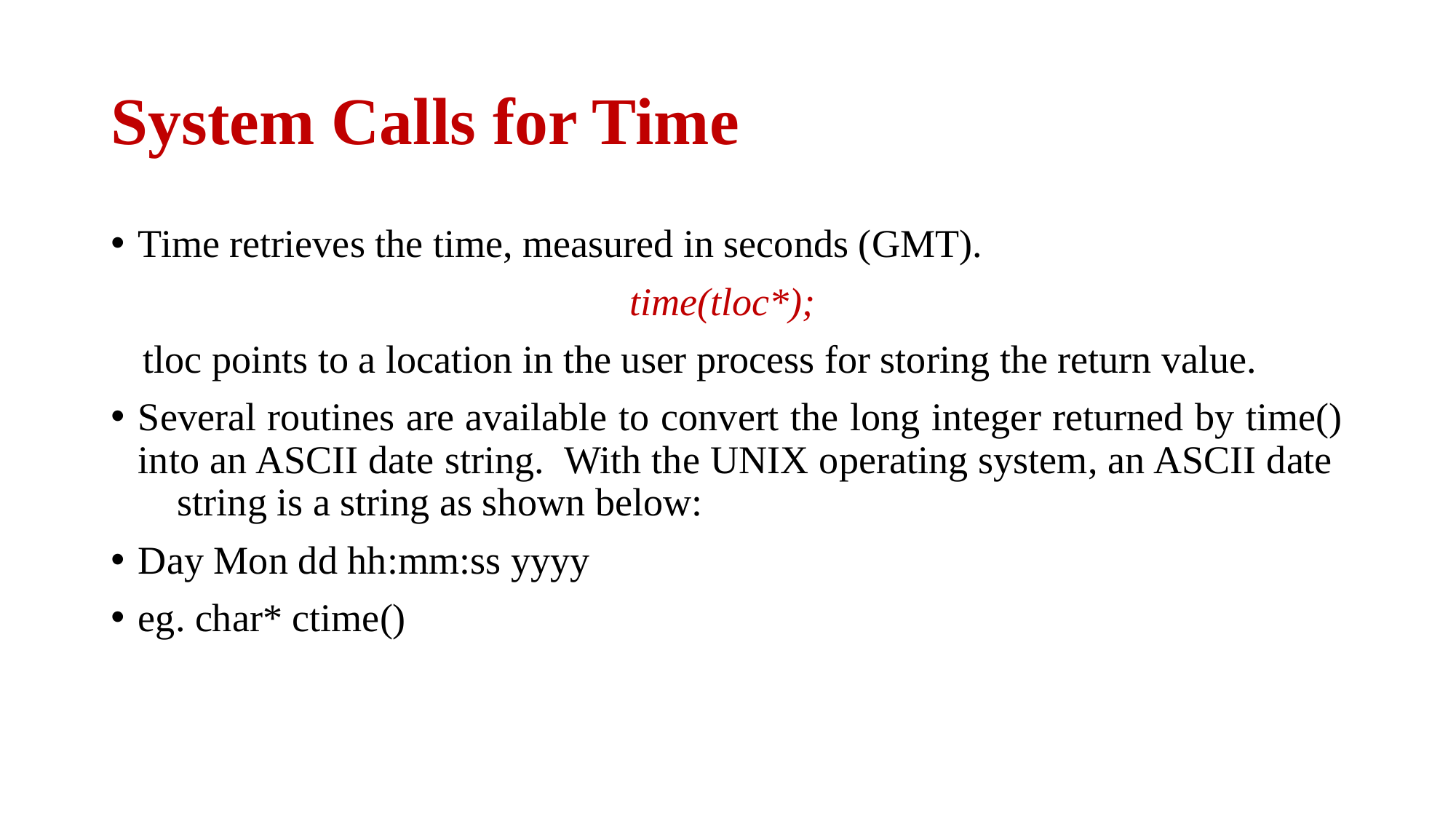

# System Calls for Time
Time retrieves the time, measured in seconds (GMT).
time(tloc*);
tloc points to a location in the user process for storing the return value.
Several routines are available to convert the long integer returned by time() into an ASCII date string.  With the UNIX operating system, an ASCII date      string is a string as shown below:
Day Mon dd hh:mm:ss yyyy
eg. char* ctime()